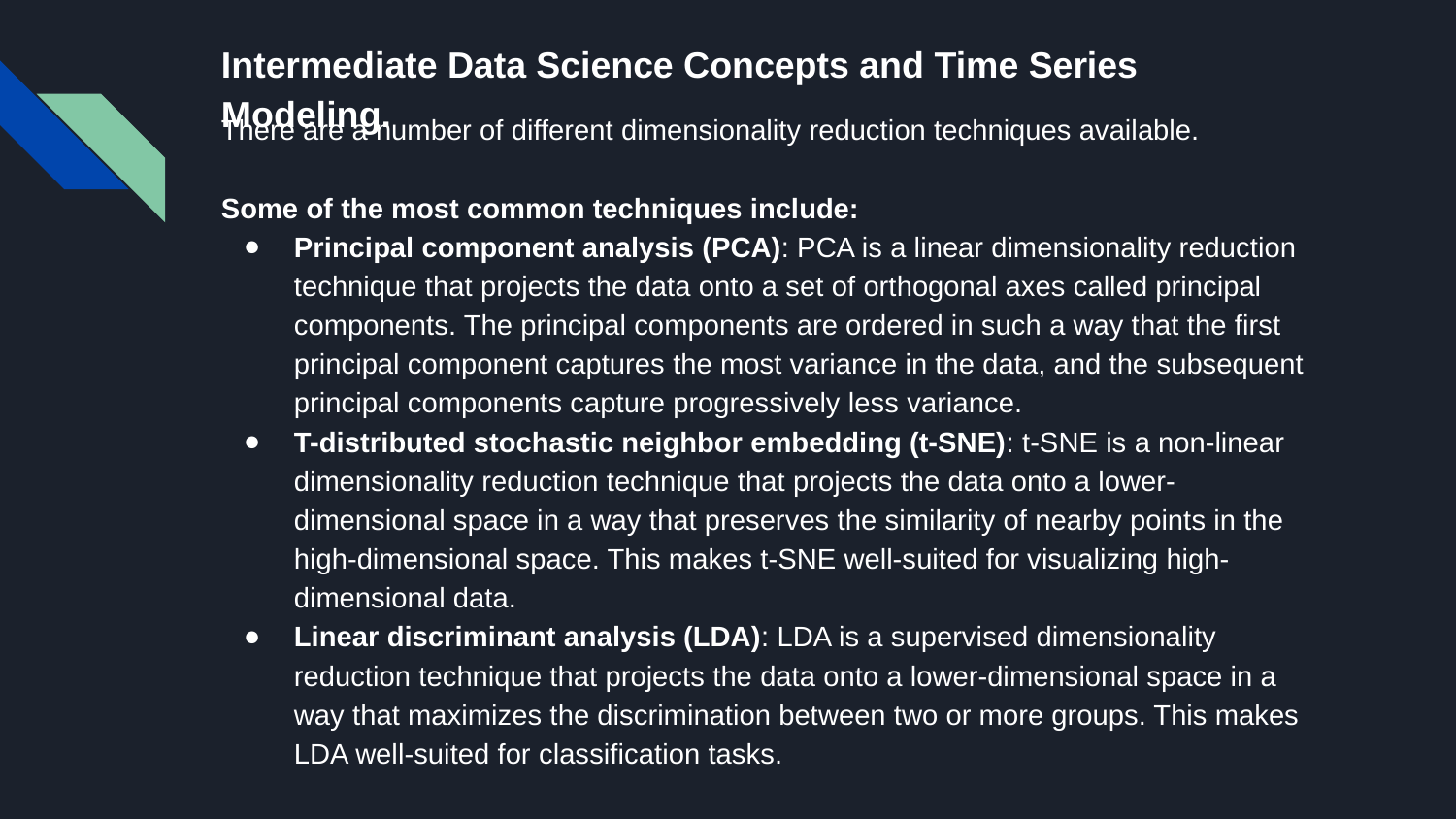

# Intermediate Data Science Concepts and Time Series Modeling.

There are a number of different dimensionality reduction techniques available.

Some of the most common techniques include:
Principal component analysis (PCA): PCA is a linear dimensionality reduction technique that projects the data onto a set of orthogonal axes called principal components. The principal components are ordered in such a way that the first principal component captures the most variance in the data, and the subsequent principal components capture progressively less variance.
T-distributed stochastic neighbor embedding (t-SNE): t-SNE is a non-linear dimensionality reduction technique that projects the data onto a lower-dimensional space in a way that preserves the similarity of nearby points in the high-dimensional space. This makes t-SNE well-suited for visualizing high-dimensional data.
Linear discriminant analysis (LDA): LDA is a supervised dimensionality reduction technique that projects the data onto a lower-dimensional space in a way that maximizes the discrimination between two or more groups. This makes LDA well-suited for classification tasks.